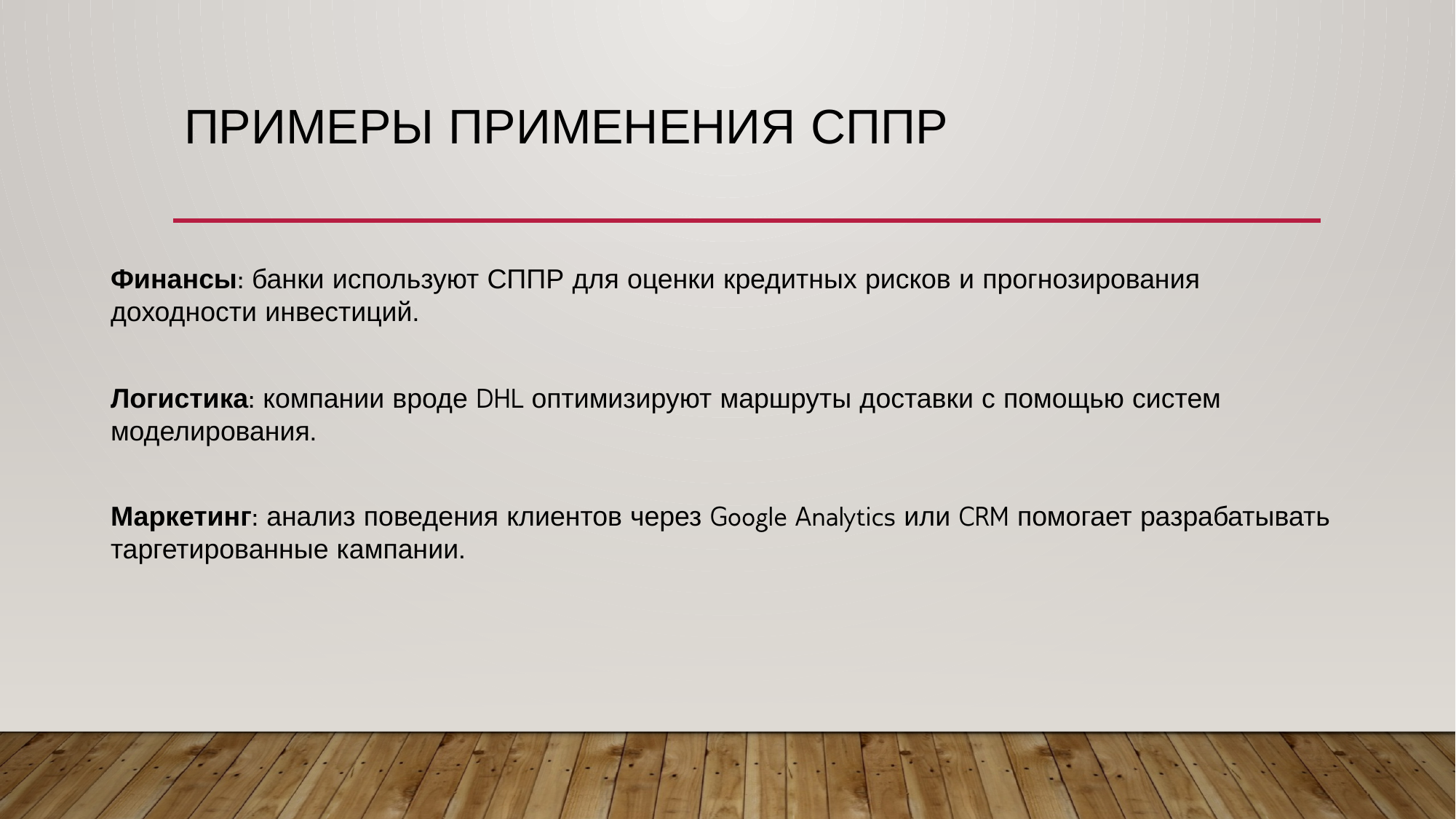

# Примеры применения СППР
Финансы: банки используют СППР для оценки кредитных рисков и прогнозирования доходности инвестиций.

Логистика: компании вроде DHL оптимизируют маршруты доставки с помощью систем моделирования.

Маркетинг: анализ поведения клиентов через Google Analytics или CRM помогает разрабатывать таргетированные кампании.